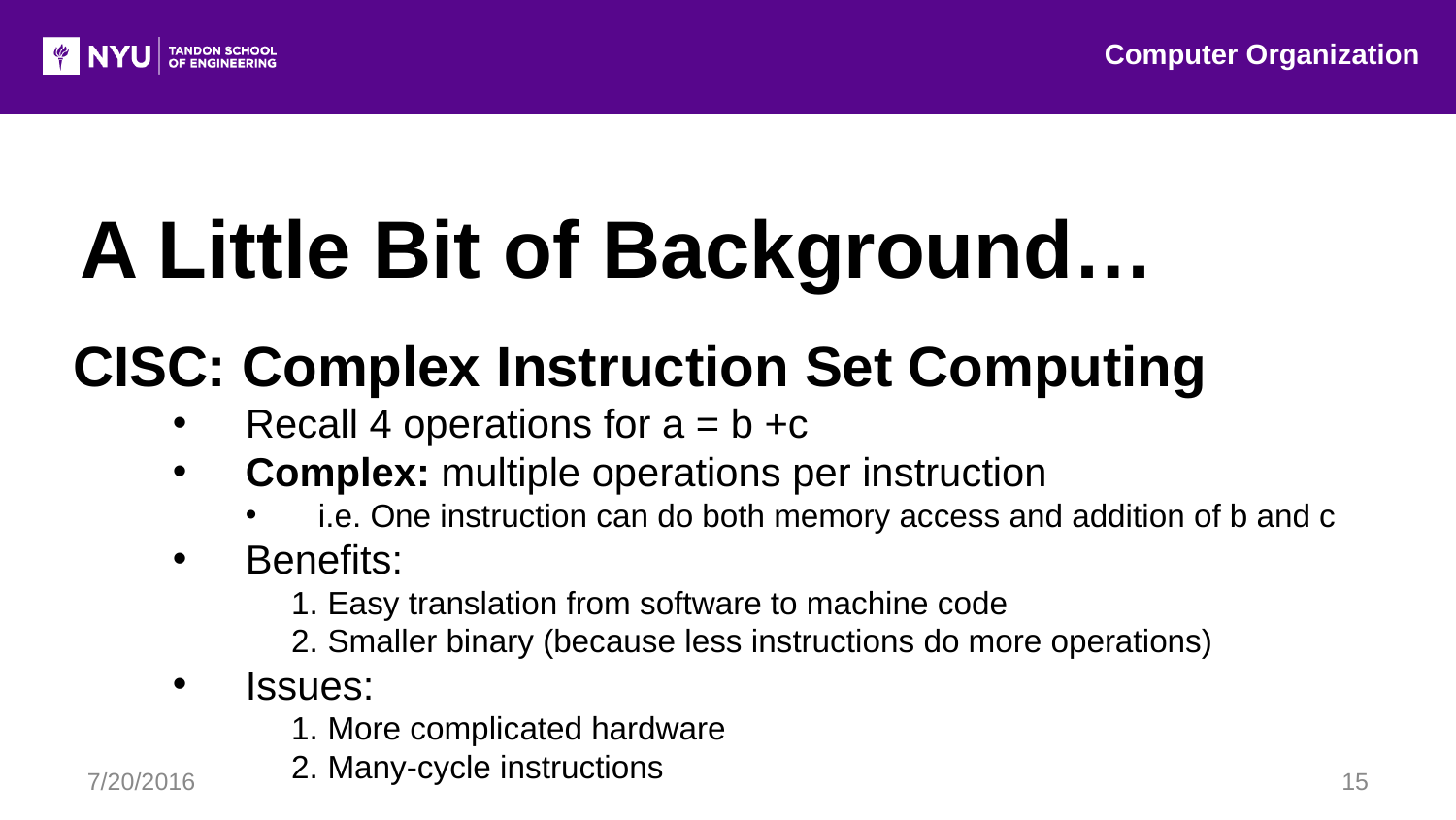

Computer Organization
A Little Bit of Background…
CISC: Complex Instruction Set Computing
Recall 4 operations for a = b +c
Complex: multiple operations per instruction
i.e. One instruction can do both memory access and addition of b and c
Benefits:
Easy translation from software to machine code
Smaller binary (because less instructions do more operations)
Issues:
More complicated hardware
Many-cycle instructions

7/20/2016
15